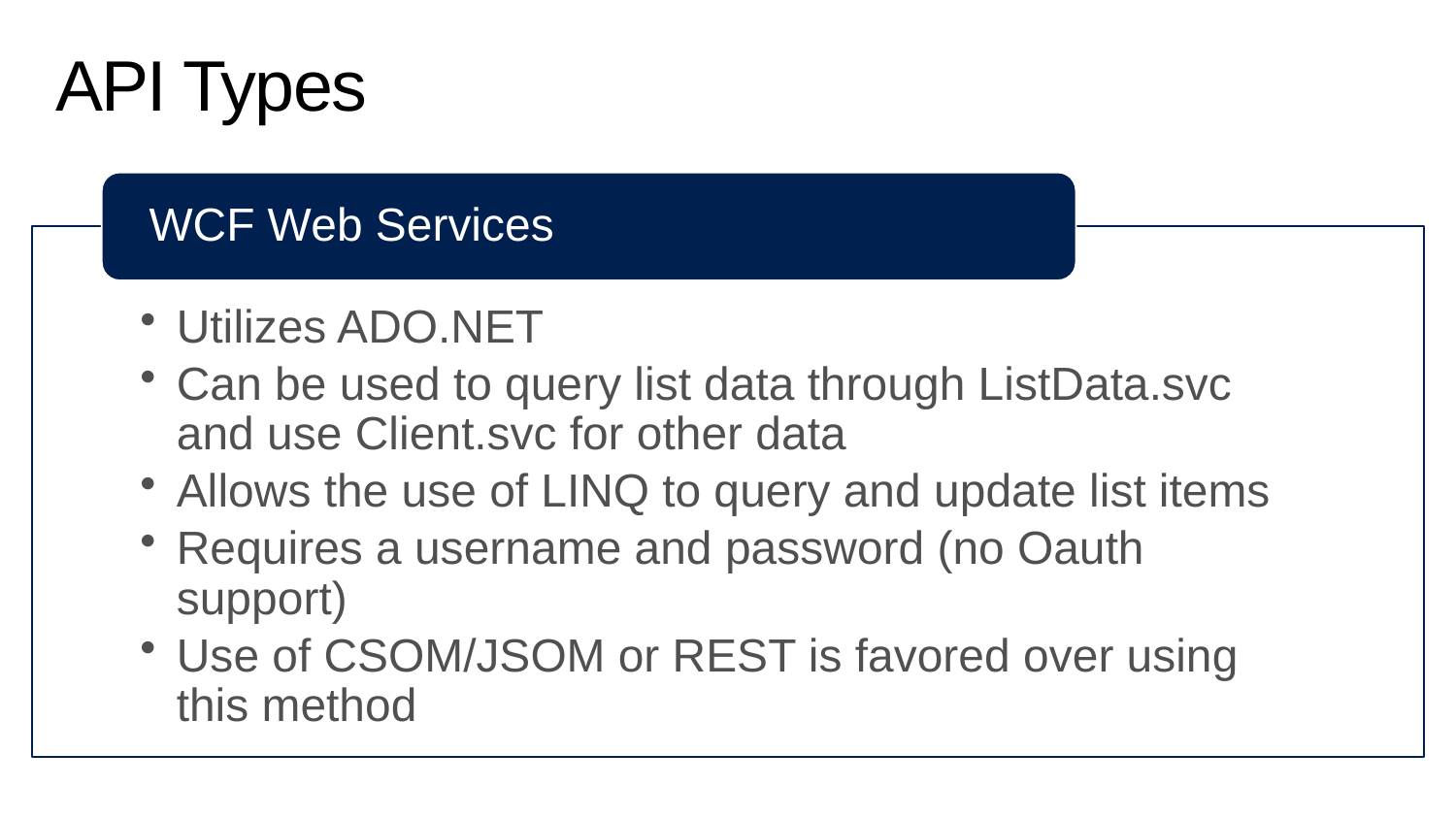

# API Types
Utilizes ADO.NET
Can be used to query list data through ListData.svc and use Client.svc for other data
Allows the use of LINQ to query and update list items
Requires a username and password (no Oauth support)
Use of CSOM/JSOM or REST is favored over using this method
WCF Web Services